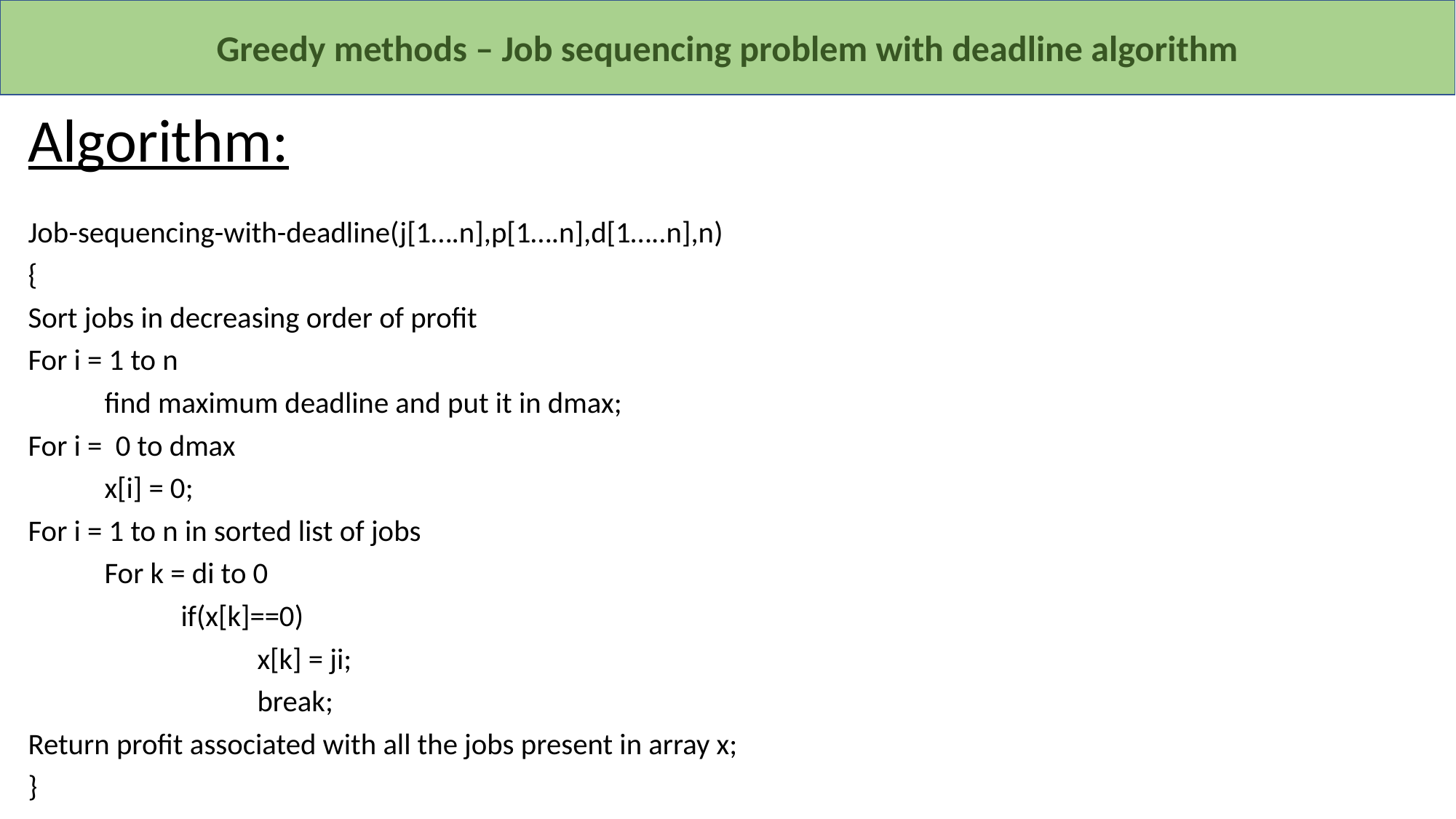

Greedy methods – Job sequencing problem with deadline algorithm
# Algorithm:
Job-sequencing-with-deadline(j[1….n],p[1….n],d[1…..n],n)
{
Sort jobs in decreasing order of profit
For i = 1 to n
	find maximum deadline and put it in dmax;
For i =  0 to dmax
	x[i] = 0;
For i = 1 to n in sorted list of jobs
	For k = di to 0
		if(x[k]==0)
			x[k] = ji;
			break;
Return profit associated with all the jobs present in array x;
}